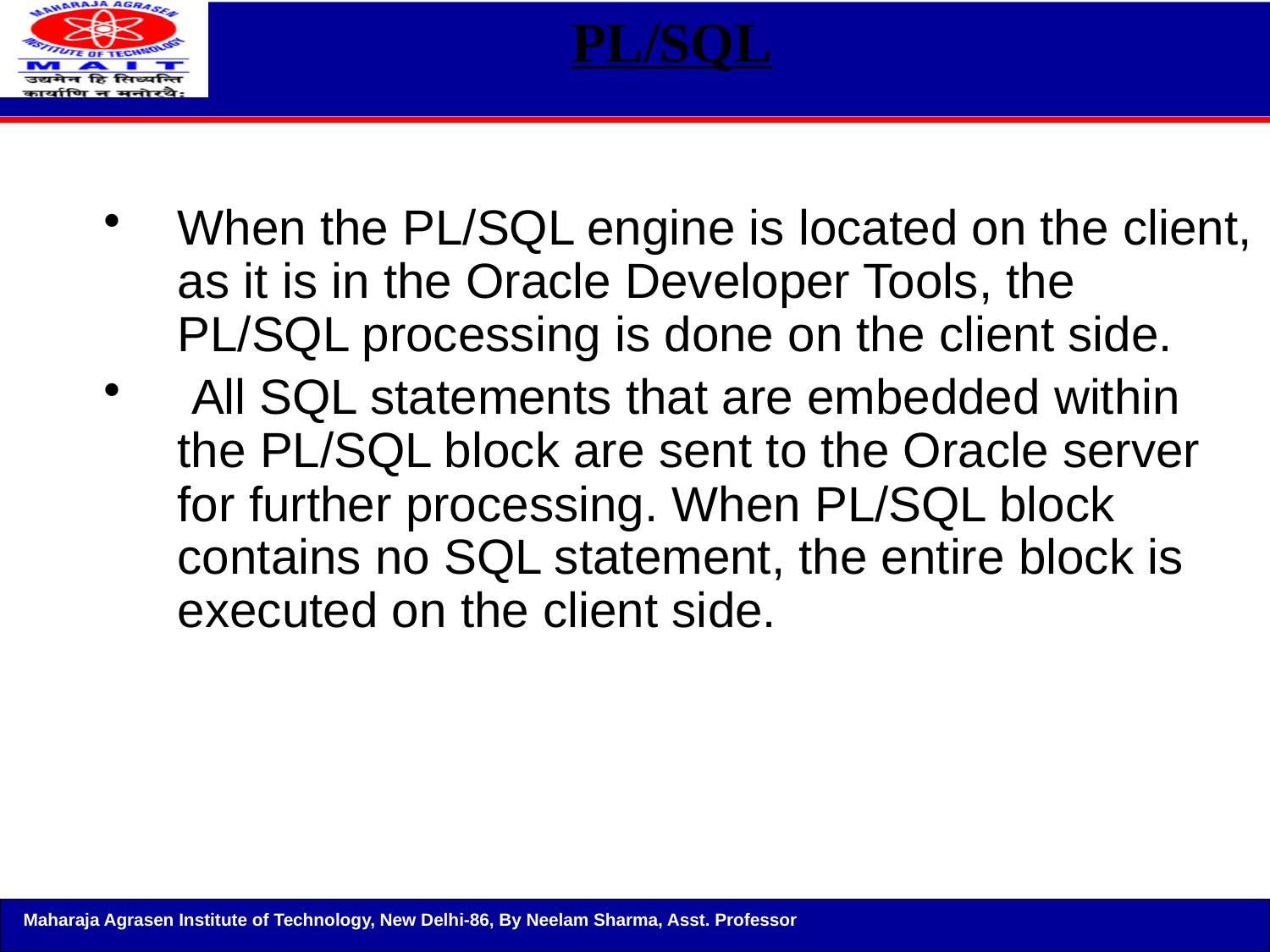

Bordoloi and Bock
# PL/SQL

When the PL/SQL engine is located on the client, as it is in the Oracle Developer Tools, the PL/SQL processing is done on the client side.
 All SQL statements that are embedded within the PL/SQL block are sent to the Oracle server for further processing. When PL/SQL block contains no SQL statement, the entire block is executed on the client side.